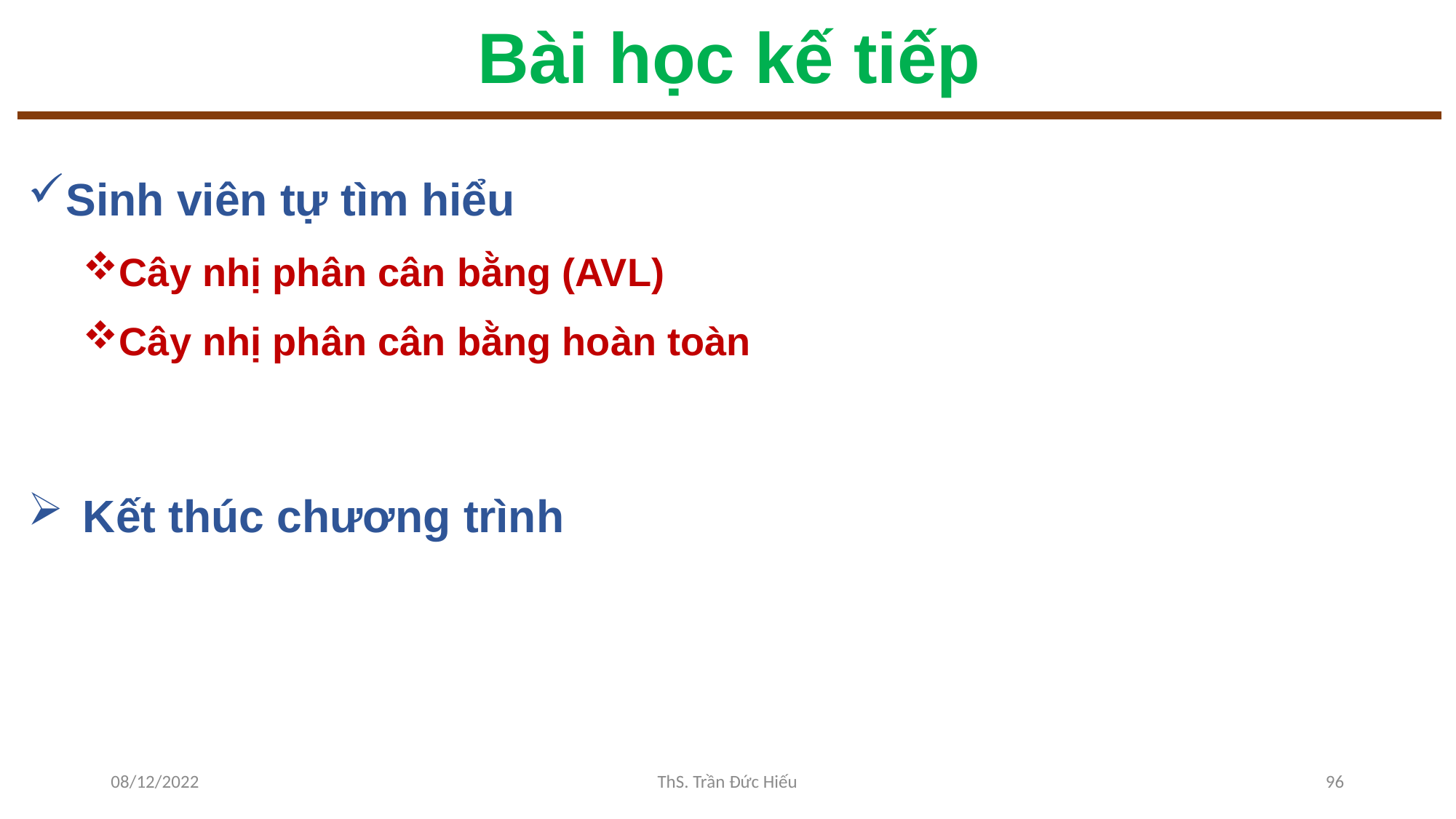

# Bài học kế tiếp
Sinh viên tự tìm hiểu
Cây nhị phân cân bằng (AVL)
Cây nhị phân cân bằng hoàn toàn

Kết thúc chương trình

08/12/2022
ThS. Trần Đức Hiếu
96